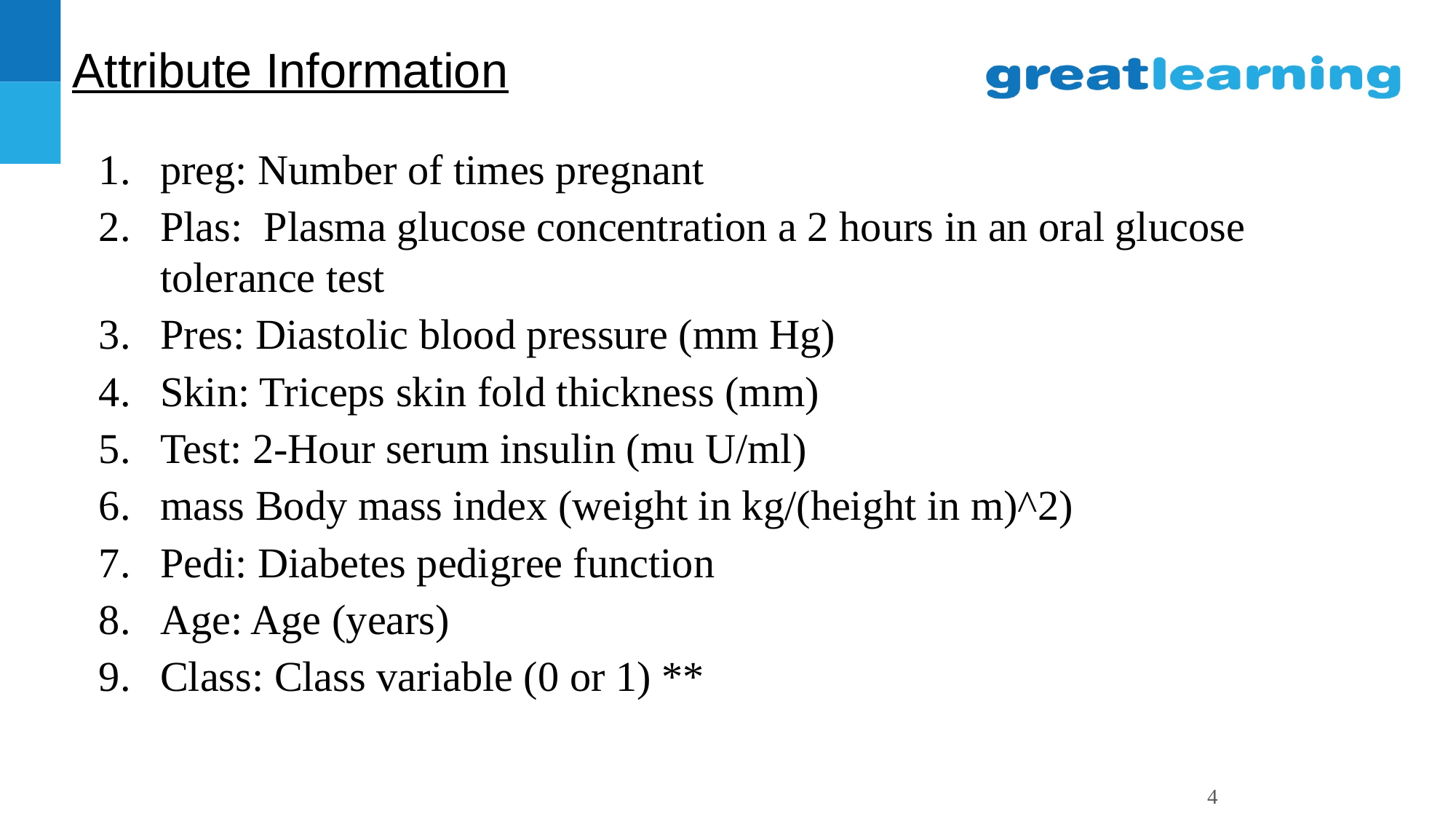

# Attribute Information
preg: Number of times pregnant
Plas:  Plasma glucose concentration a 2 hours in an oral glucose tolerance test
Pres: Diastolic blood pressure (mm Hg)
Skin: Triceps skin fold thickness (mm)
Test: 2-Hour serum insulin (mu U/ml)
mass Body mass index (weight in kg/(height in m)^2)
Pedi: Diabetes pedigree function
Age: Age (years)
Class: Class variable (0 or 1) **

4